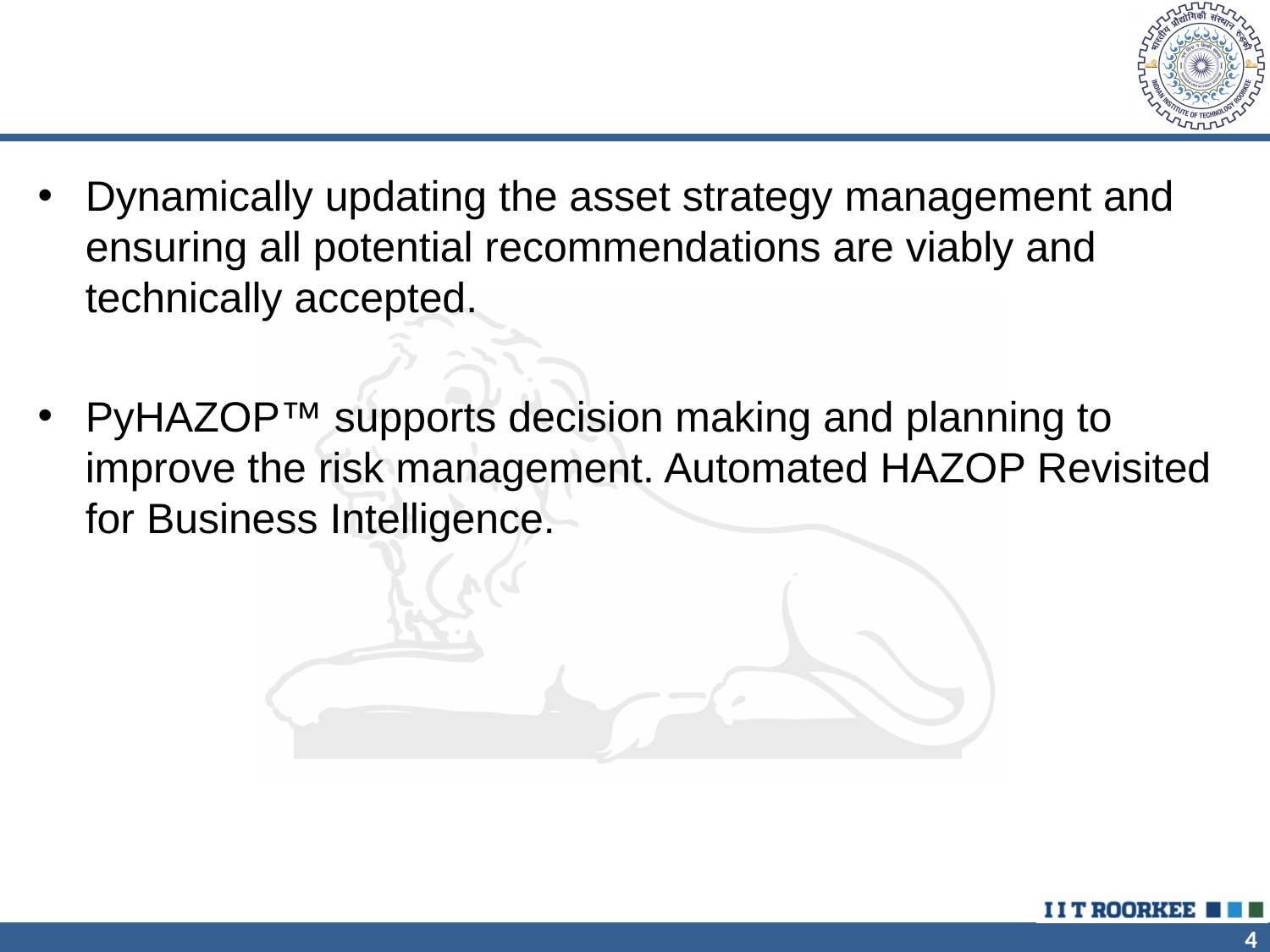

#
Dynamically updating the asset strategy management and ensuring all potential recommendations are viably and technically accepted.

PyHAZOP™ supports decision making and planning to improve the risk management. Automated HAZOP Revisited for Business Intelligence.